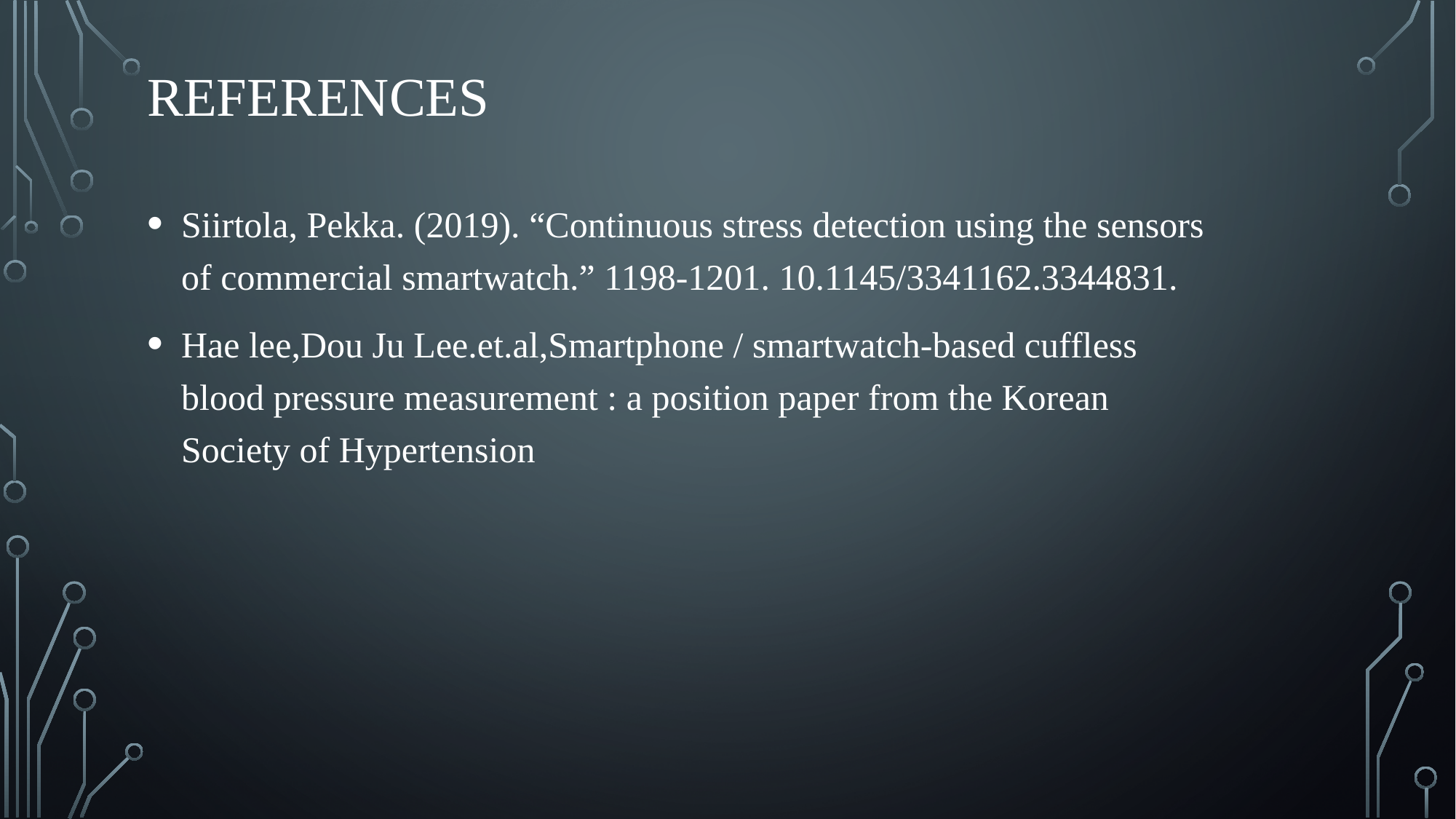

# REFERENCES
Siirtola, Pekka. (2019). “Continuous stress detection using the sensors of commercial smartwatch.” 1198-1201. 10.1145/3341162.3344831.
Hae lee,Dou Ju Lee.et.al,Smartphone / smartwatch-based cuffless blood pressure measurement : a position paper from the Korean Society of Hypertension